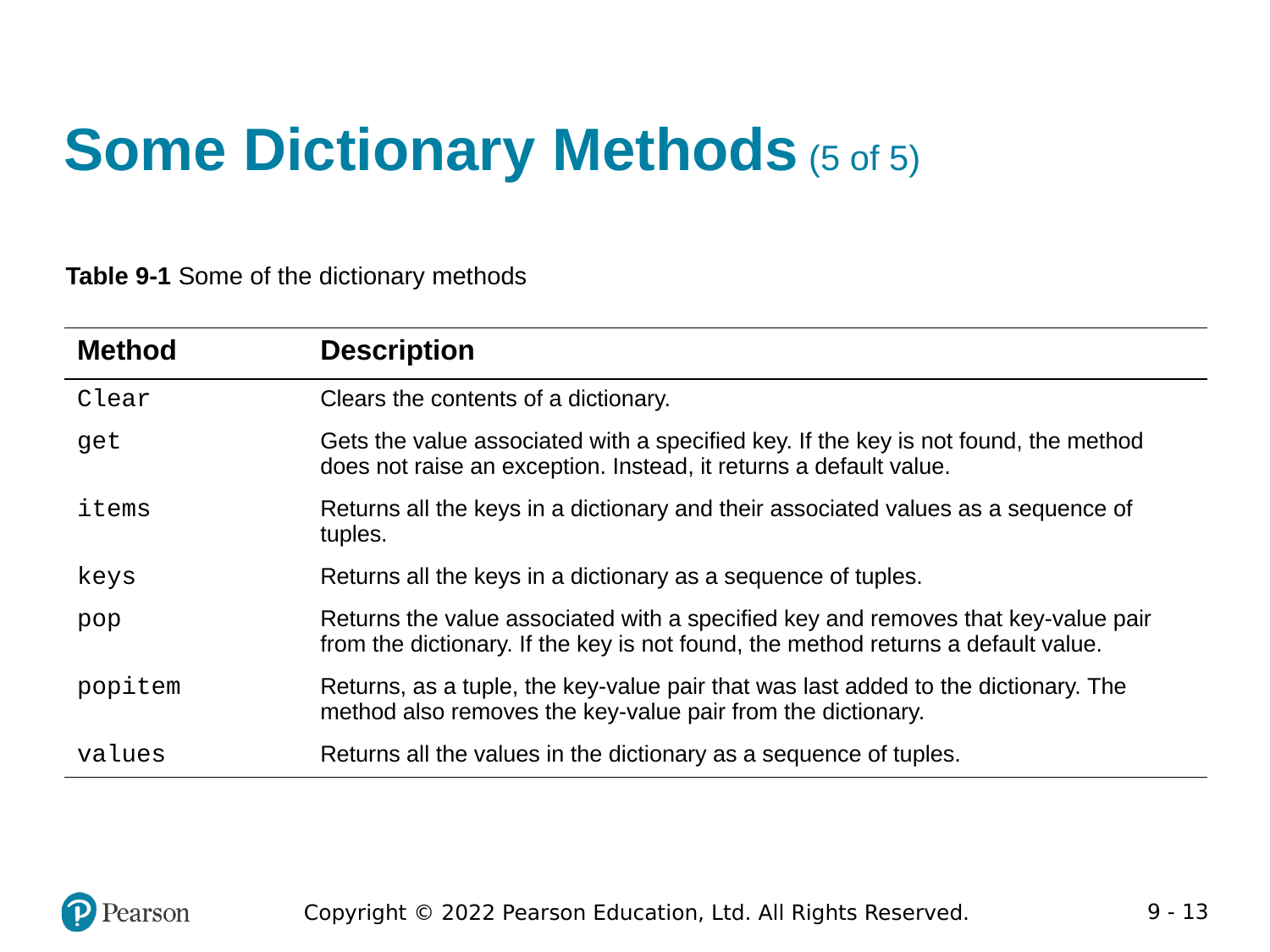

# Some Dictionary Methods (5 of 5)
Table 9-1 Some of the dictionary methods
| Method | Description |
| --- | --- |
| Clear | Clears the contents of a dictionary. |
| get | Gets the value associated with a specified key. If the key is not found, the method does not raise an exception. Instead, it returns a default value. |
| items | Returns all the keys in a dictionary and their associated values as a sequence of tuples. |
| keys | Returns all the keys in a dictionary as a sequence of tuples. |
| pop | Returns the value associated with a specified key and removes that key-value pair from the dictionary. If the key is not found, the method returns a default value. |
| popitem | Returns, as a tuple, the key-value pair that was last added to the dictionary. The method also removes the key-value pair from the dictionary. |
| values | Returns all the values in the dictionary as a sequence of tuples. |